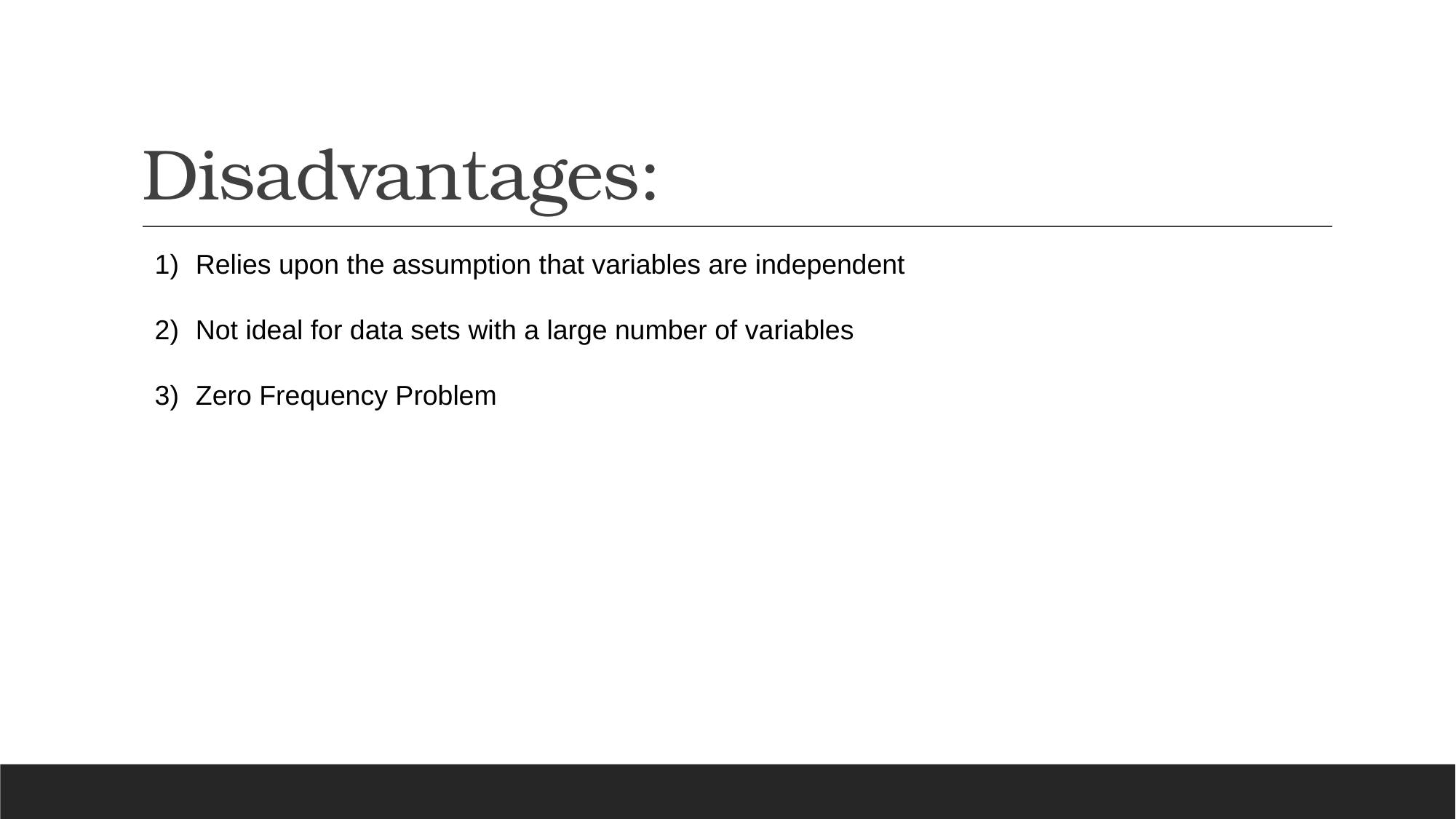

# Disadvantages:

Relies upon the assumption that variables are independent

Not ideal for data sets with a large number of variables

Zero Frequency Problem